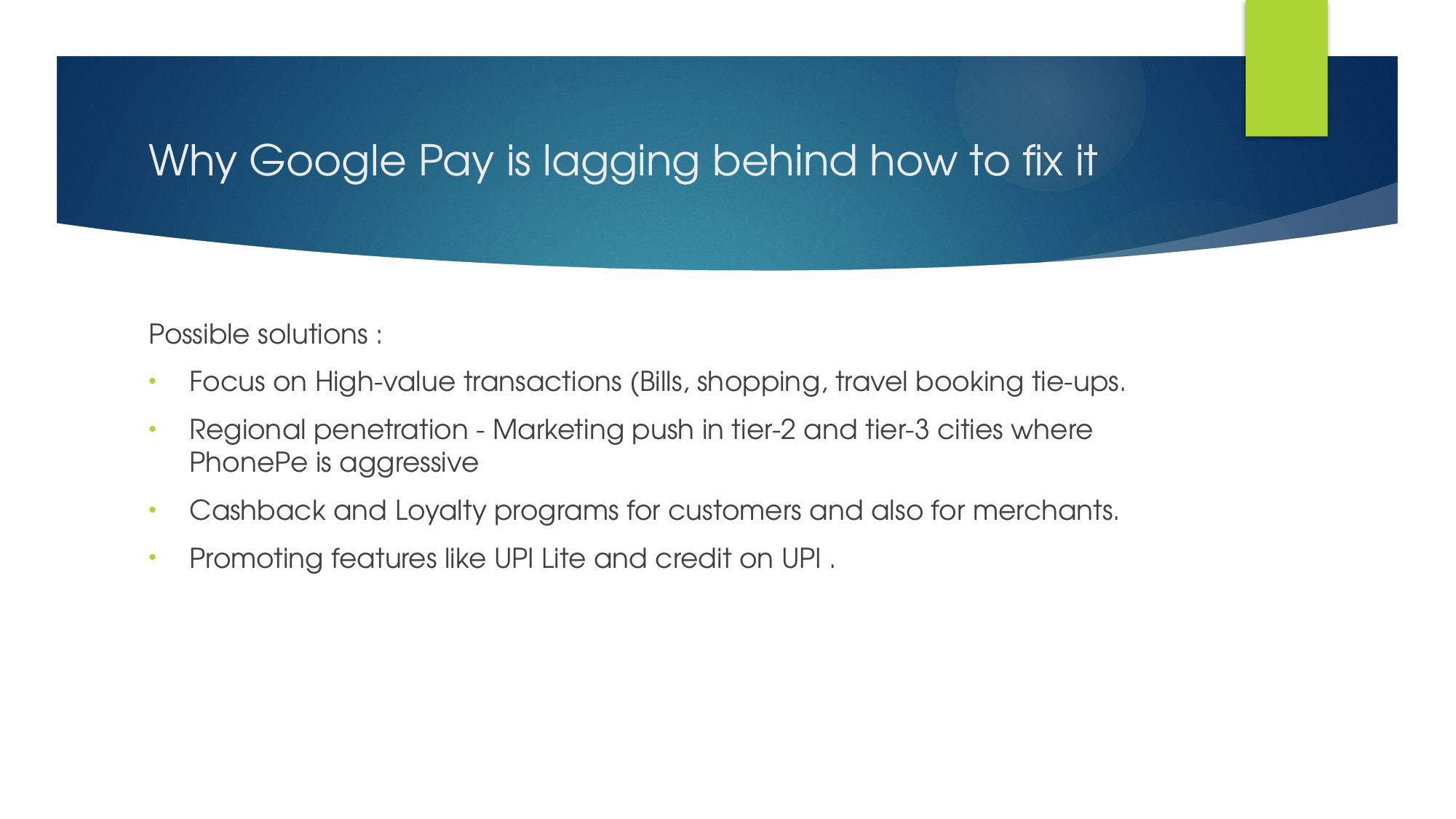

# Why Google Pay is lagging behind how to fix it
Possible solutions :
Focus on High-value transactions (Bills, shopping, travel booking tie-ups.
Regional penetration - Marketing push in tier-2 and tier-3 cities where PhonePe is aggressive
Cashback and Loyalty programs for customers and also for merchants.
Promoting features like UPI Lite and credit on UPI .